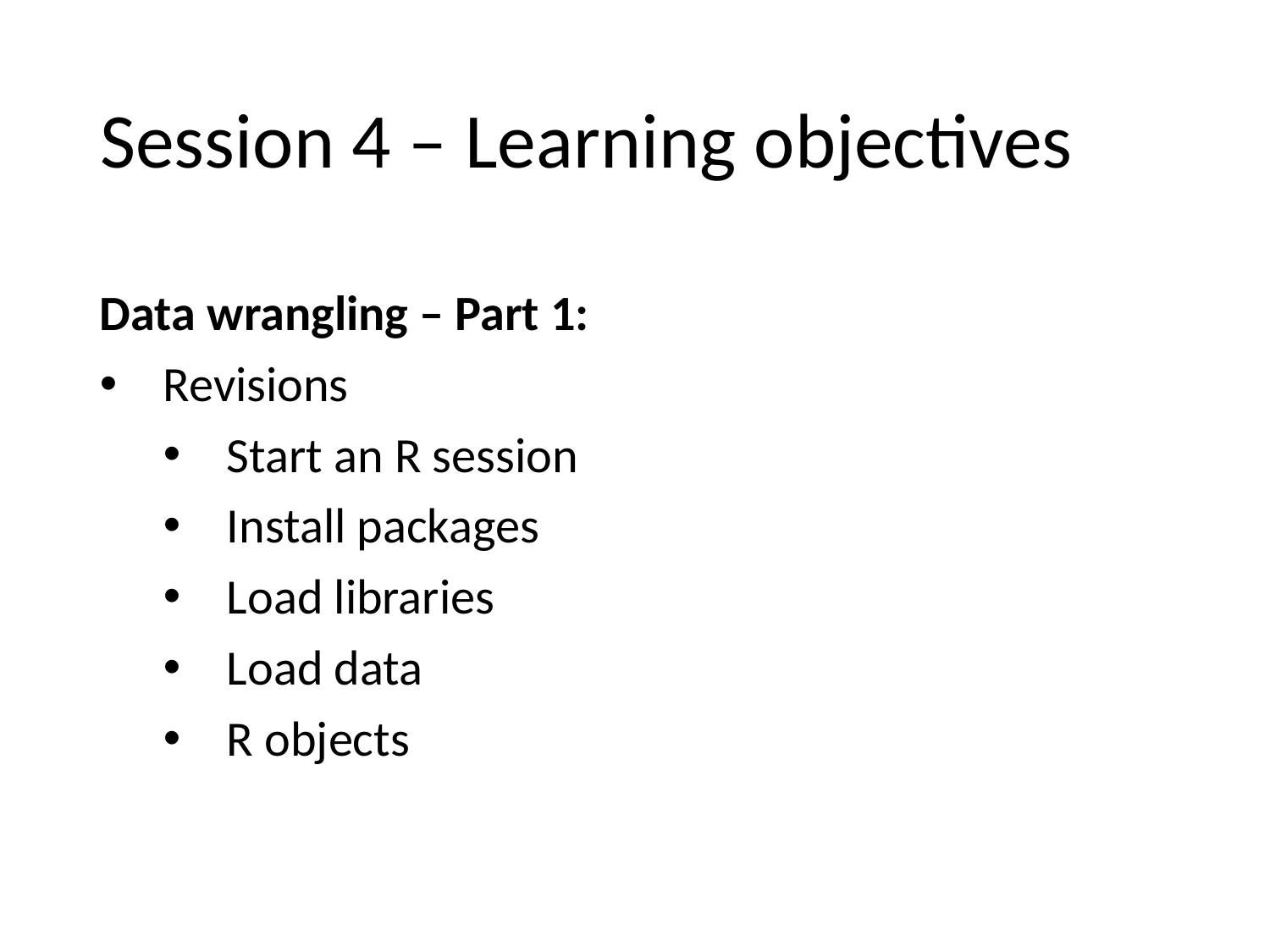

# Session 4 – Learning objectives
Data wrangling – Part 1:
Revisions
Start an R session
Install packages
Load libraries
Load data
R objects